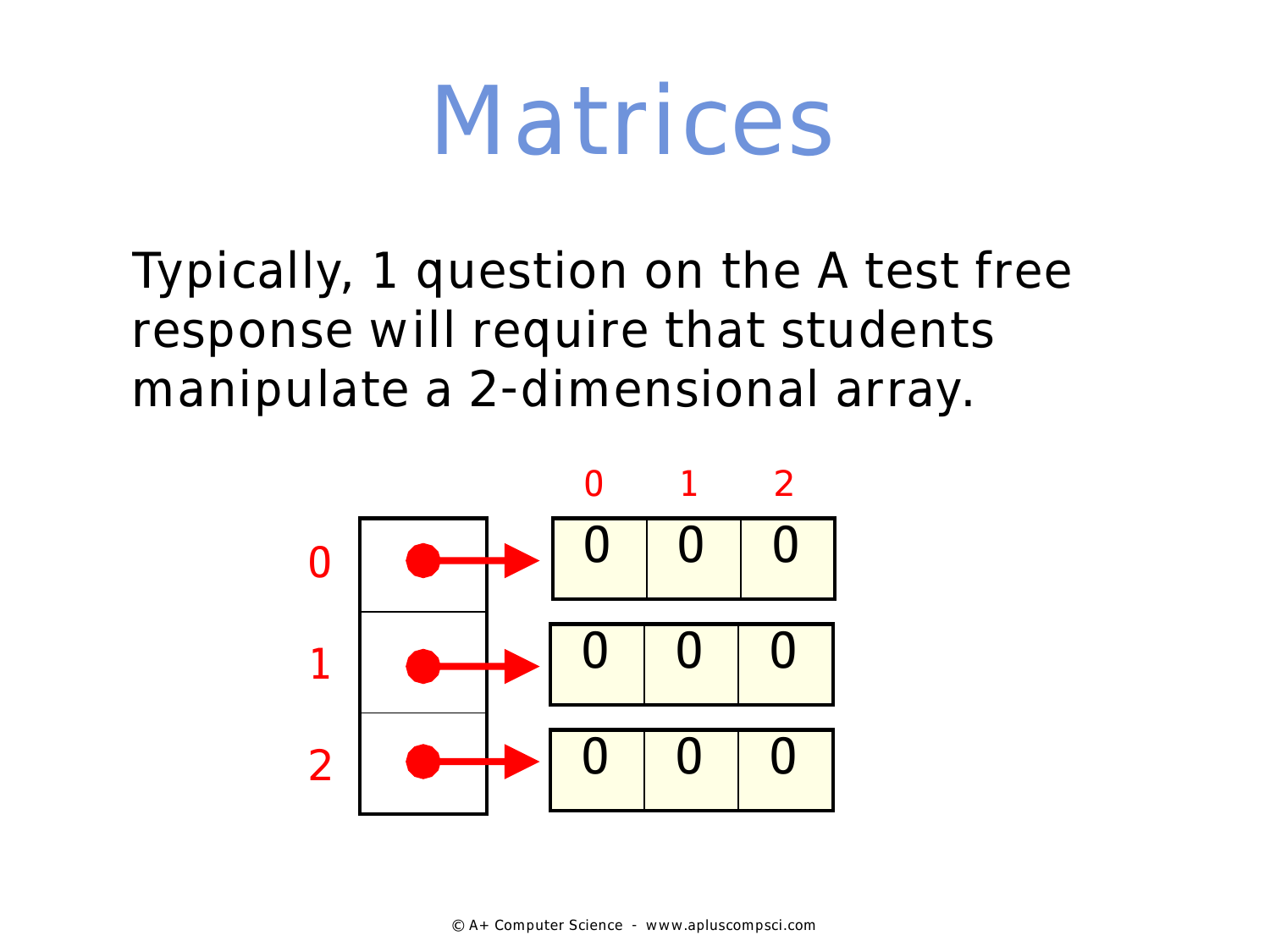

Matrices
Typically, 1 question on the A test free response will require that students manipulate a 2-dimensional array.
0       1       2
|  |
| --- |
|  |
|  |
| 0 | 0 | 0 |
| --- | --- | --- |
0
    1
    2

| 0 | 0 | 0 |
| --- | --- | --- |

| 0 | 0 | 0 |
| --- | --- | --- |

© A+ Computer Science  -  www.apluscompsci.com